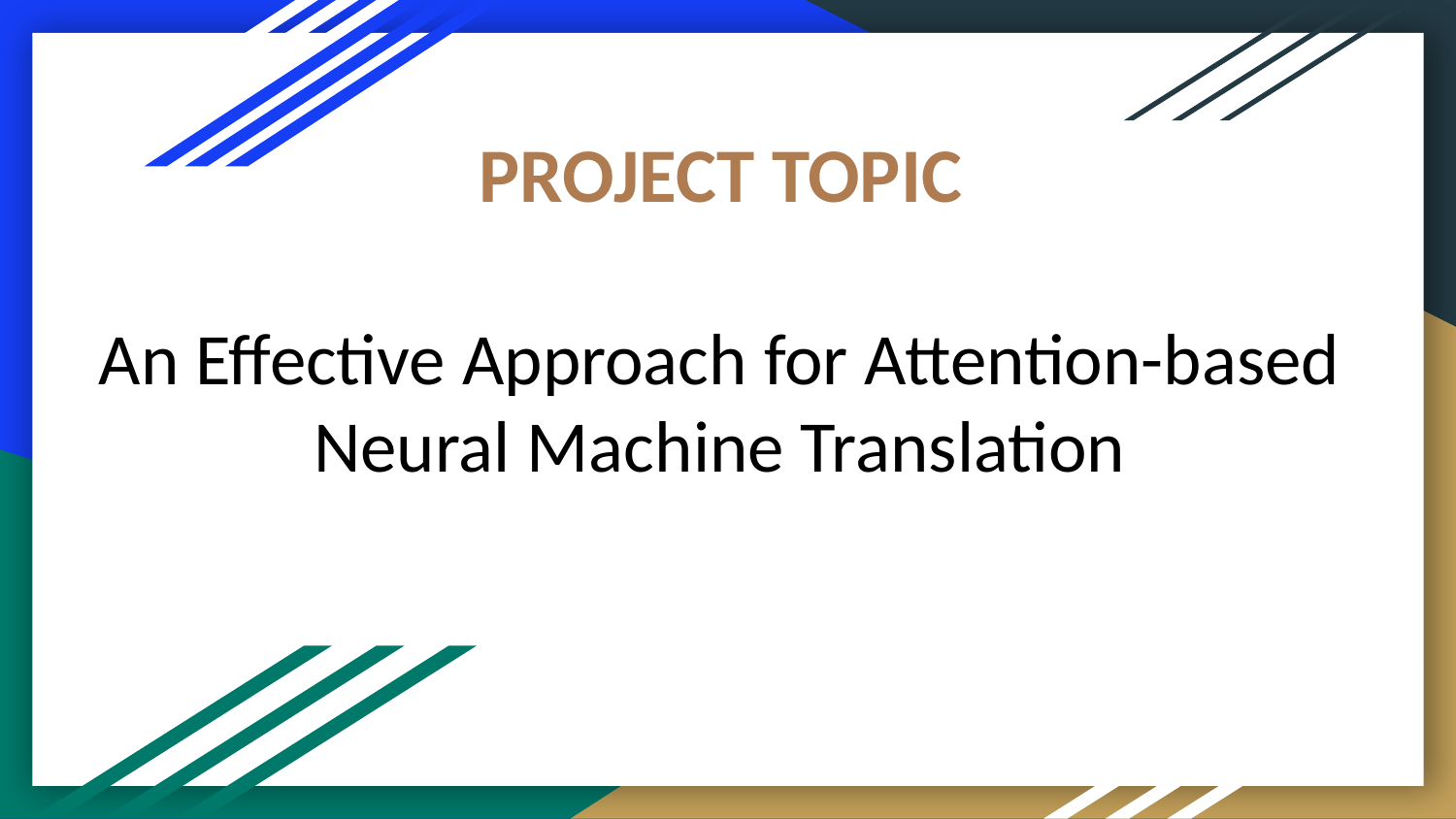

# PROJECT TOPIC
An Effective Approach for Attention-based Neural Machine Translation